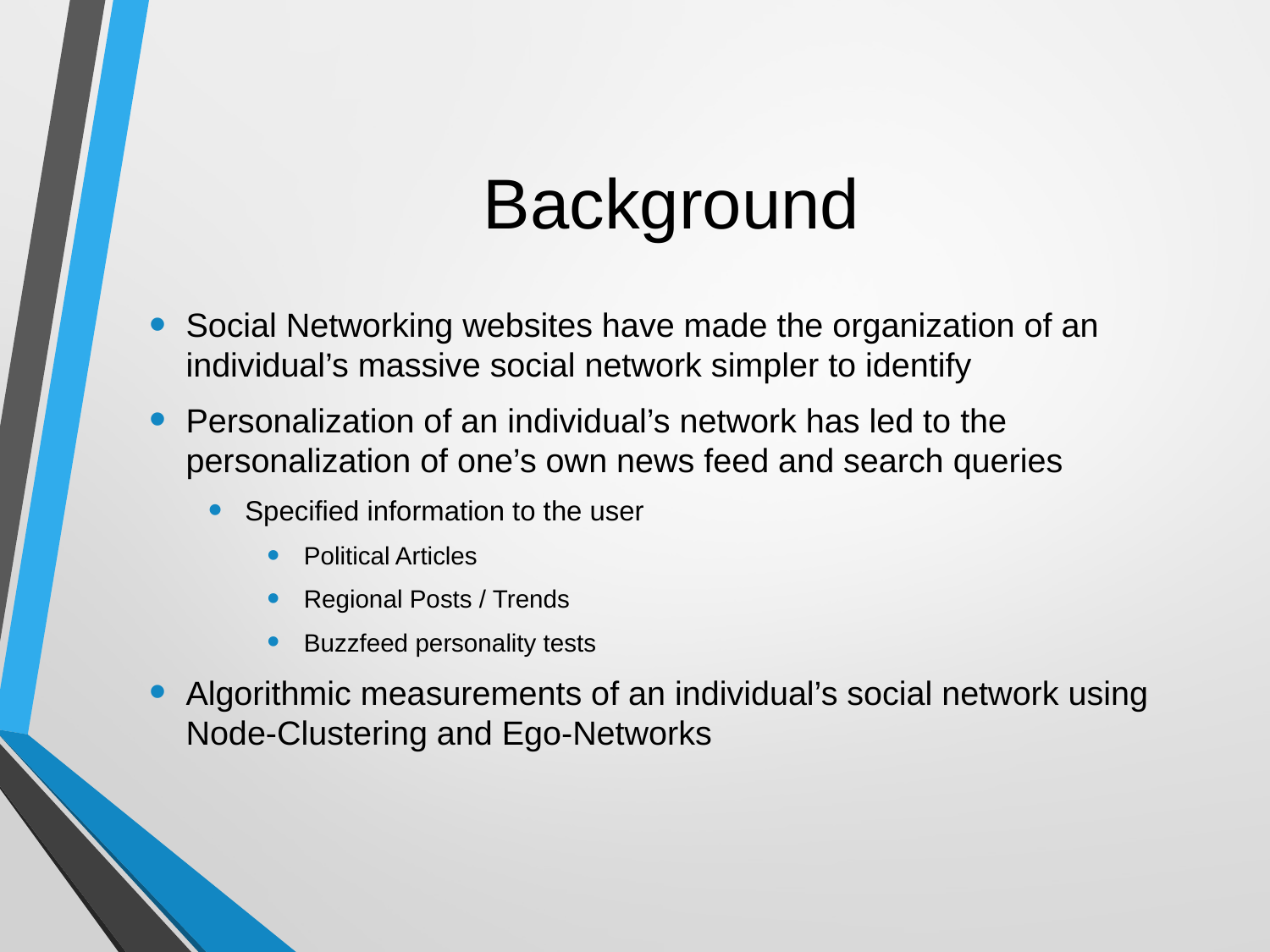

# Background
Social Networking websites have made the organization of an individual’s massive social network simpler to identify
Personalization of an individual’s network has led to the personalization of one’s own news feed and search queries
Specified information to the user
Political Articles
Regional Posts / Trends
Buzzfeed personality tests
Algorithmic measurements of an individual’s social network using Node-Clustering and Ego-Networks